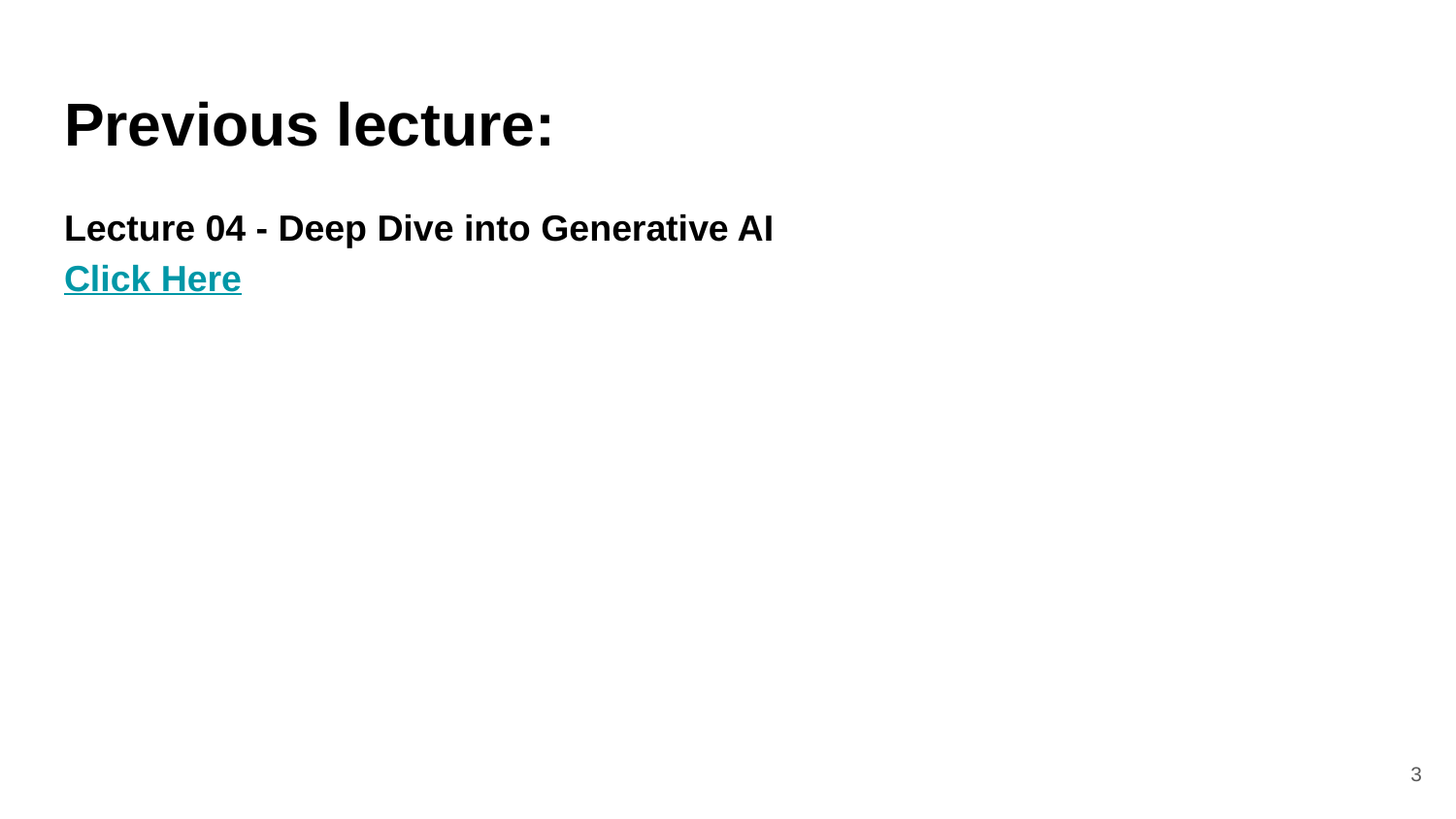

# Previous lecture:
Lecture 04 - Deep Dive into Generative AI
Click Here
3